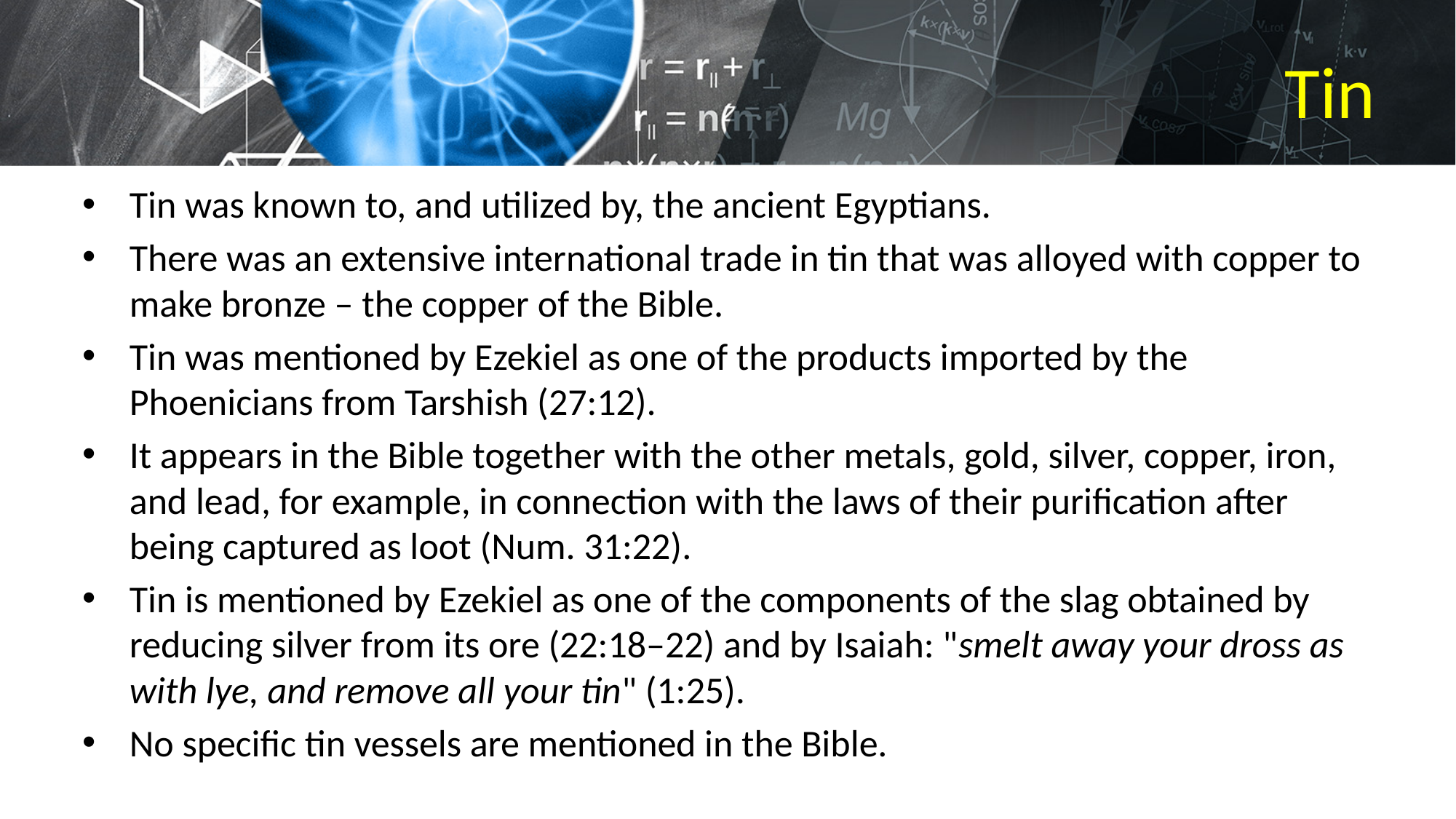

# Tin
Tin was known to, and utilized by, the ancient Egyptians.
There was an extensive international trade in tin that was alloyed with copper to make bronze – the copper of the Bible.
Tin was mentioned by Ezekiel as one of the products imported by the Phoenicians from Tarshish (27:12).
It appears in the Bible together with the other metals, gold, silver, copper, iron, and lead, for example, in connection with the laws of their purification after being captured as loot (Num. 31:22).
Tin is mentioned by Ezekiel as one of the components of the slag obtained by reducing silver from its ore (22:18–22) and by Isaiah: "smelt away your dross as with lye, and remove all your tin" (1:25).
No specific tin vessels are mentioned in the Bible.